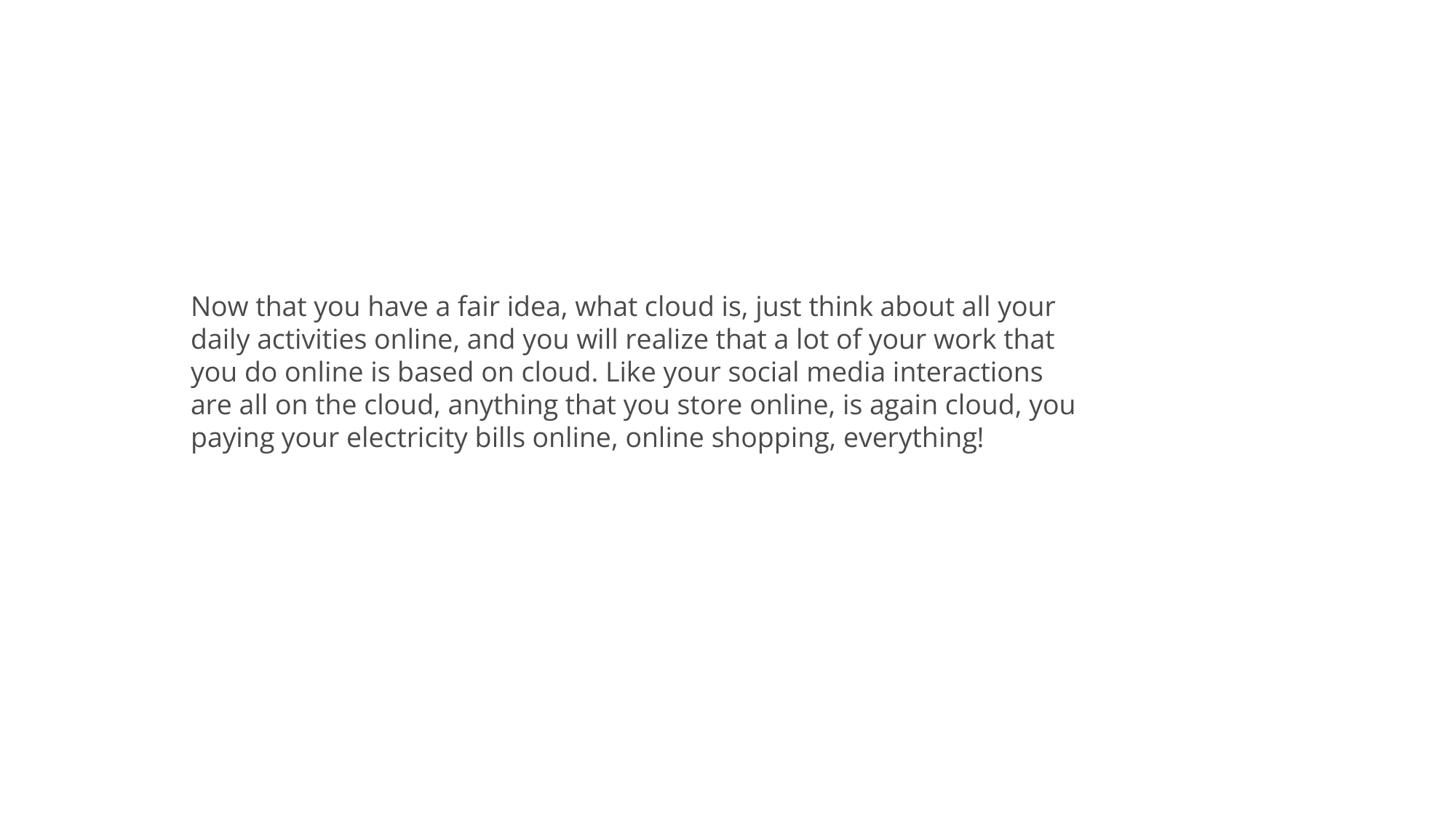

#

Now that you have a fair idea, what cloud is, just think about all your daily activities online, and you will realize that a lot of your work that you do online is based on cloud. Like your social media interactions are all on the cloud, anything that you store online, is again cloud, you paying your electricity bills online, online shopping, everything!